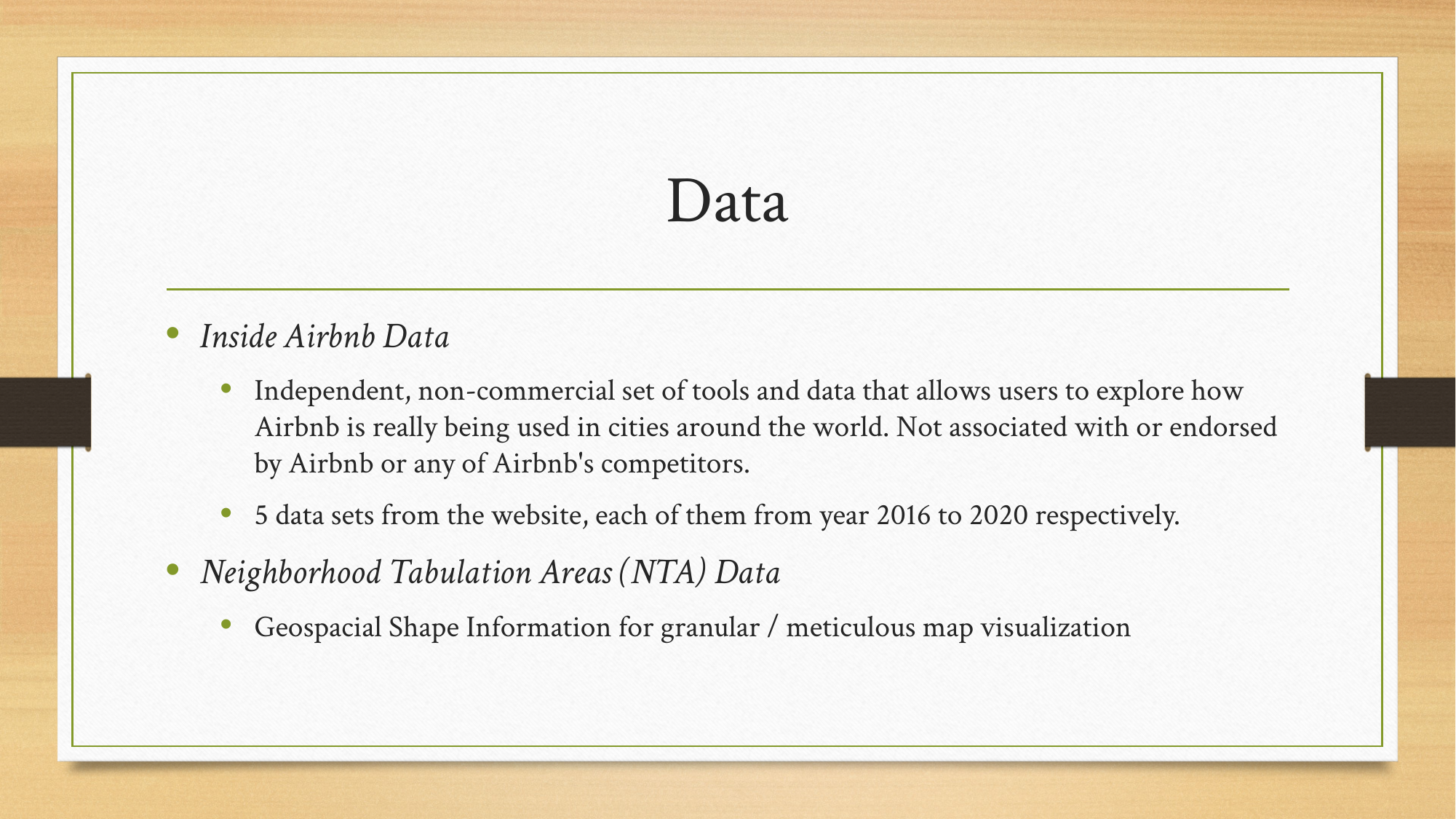

# Data
Inside Airbnb Data
Independent, non-commercial set of tools and data that allows users to explore how Airbnb is really being used in cities around the world. Not associated with or endorsed by Airbnb or any of Airbnb's competitors.
5 data sets from the website, each of them from year 2016 to 2020 respectively.
Neighborhood Tabulation Areas (NTA) Data
Geospacial Shape Information for granular / meticulous map visualization